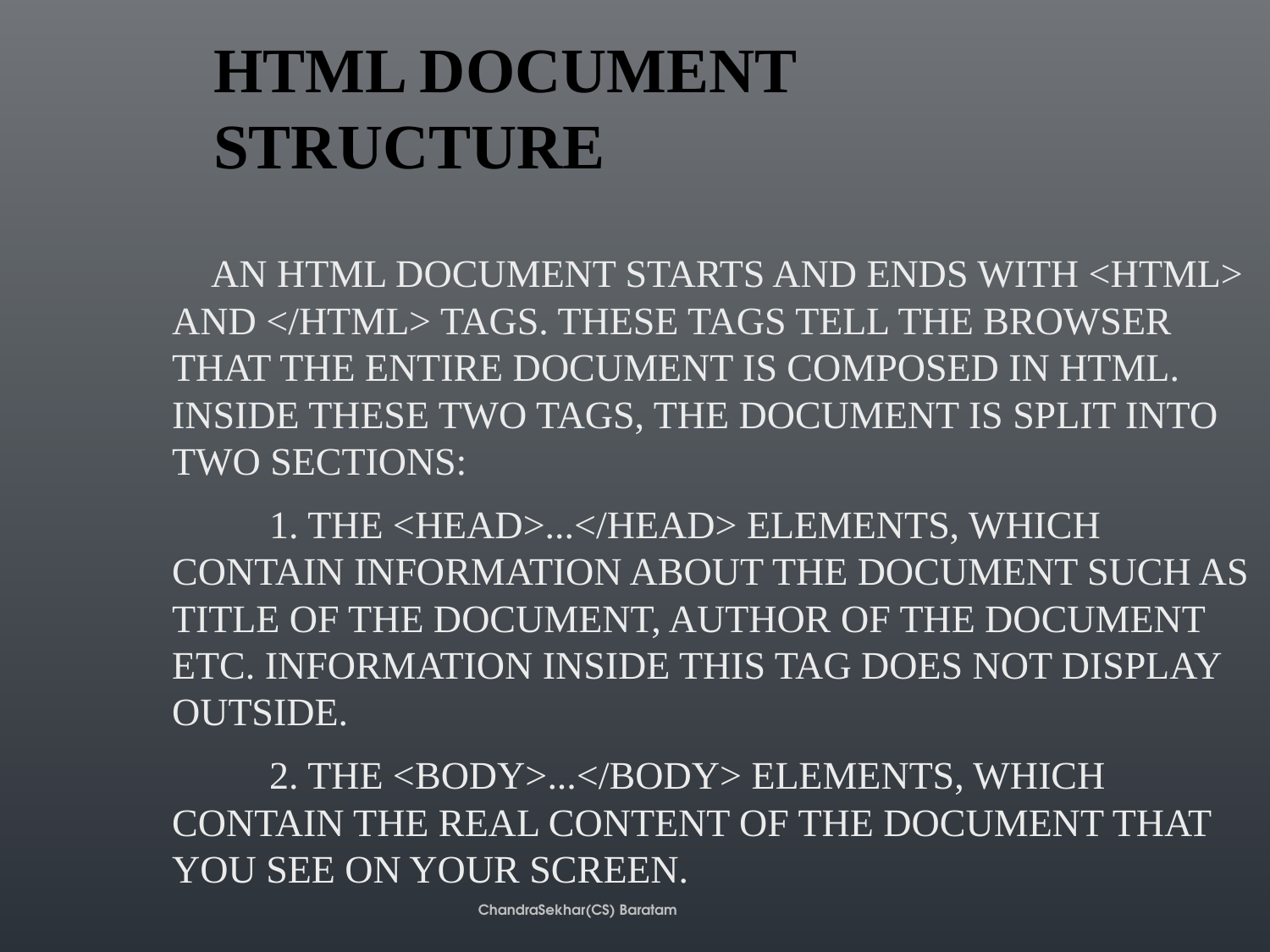

# HTML Document Structure

    An HTML document starts and ends with <html> and </html> tags. These tags tell the browser that the entire document is composed in HTML. Inside these two tags, the document is split into two sections:
          1. The <head>...</head> elements, which contain information about the document such as title of the document, author of the document etc. Information inside this tag does not display outside.
          2. The <body>...</body> elements, which contain the real content of the document that you see on your screen.
ChandraSekhar(CS) Baratam